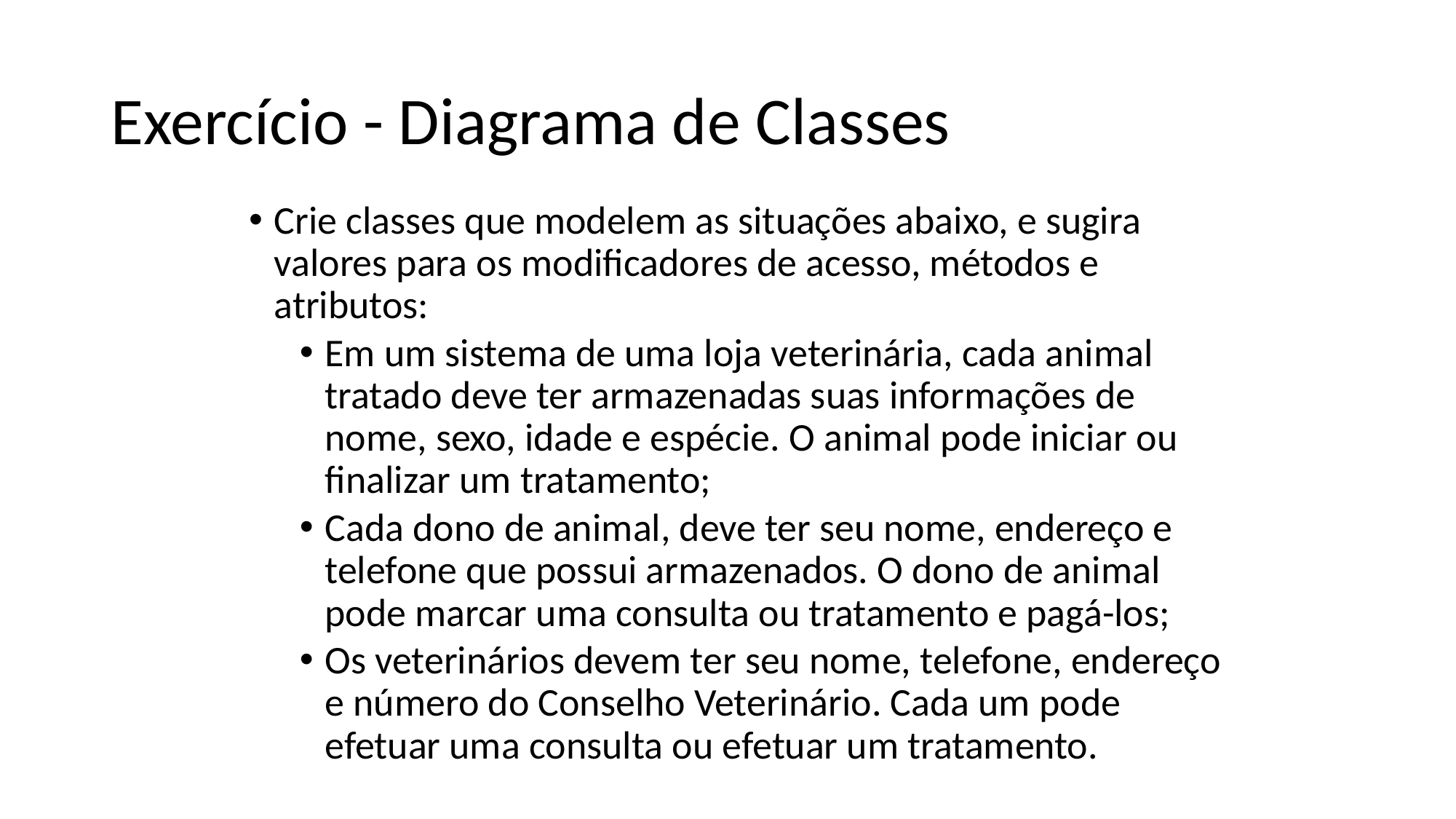

# Exercício - Diagrama de Classes
Crie classes que modelem as situações abaixo, e sugira valores para os modificadores de acesso, métodos e atributos:
Em um sistema de uma loja veterinária, cada animal  tratado deve ter armazenadas suas informações de nome, sexo, idade e espécie. O animal pode iniciar ou finalizar um tratamento;
Cada dono de animal, deve ter seu nome, endereço e telefone que possui armazenados. O dono de animal pode marcar uma consulta ou tratamento e pagá-los;
Os veterinários devem ter seu nome, telefone, endereço e número do Conselho Veterinário. Cada um pode efetuar uma consulta ou efetuar um tratamento.